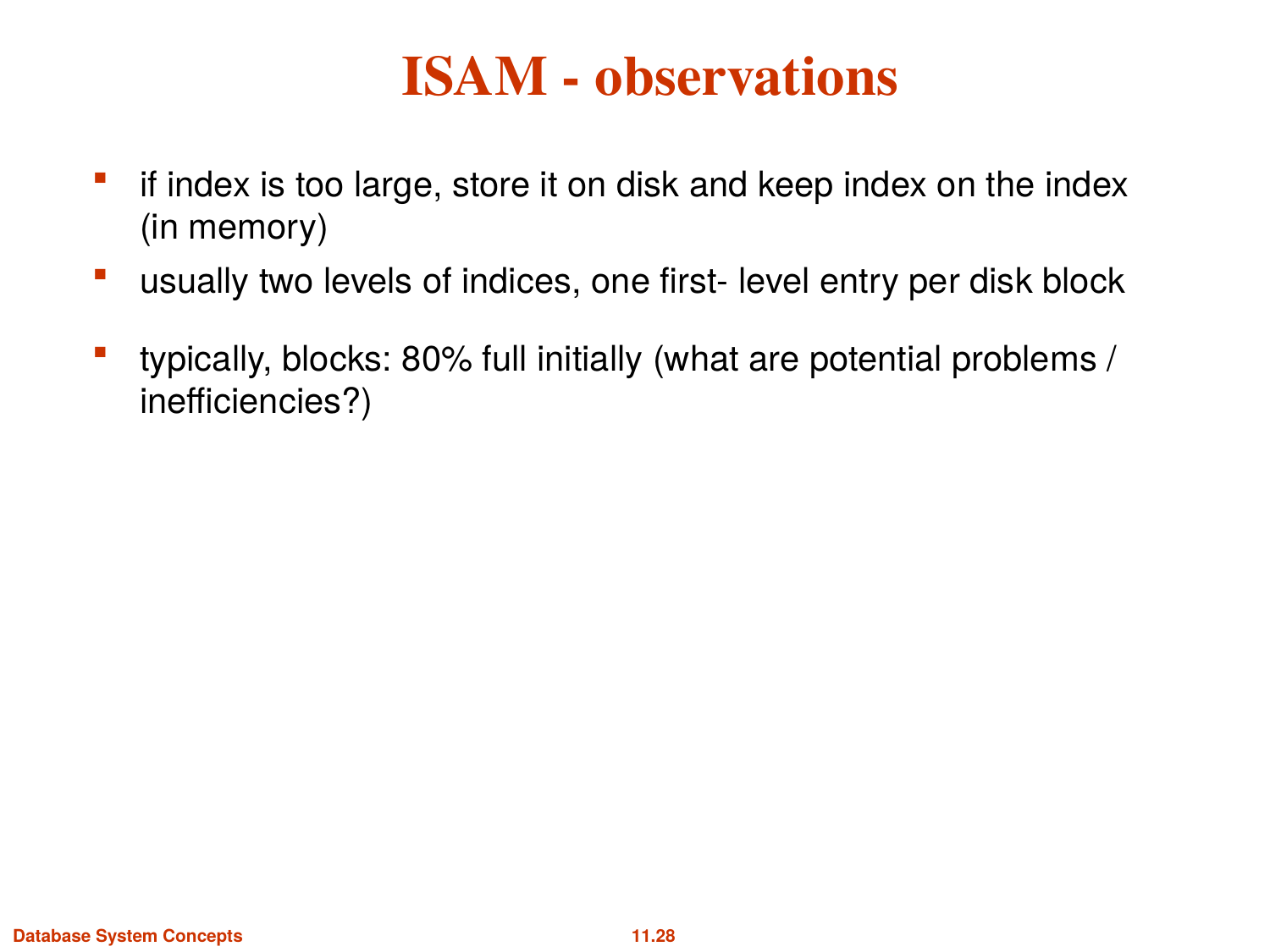

# ISAM - observations
if index is too large, store it on disk and keep index on the index (in memory)
usually two levels of indices, one first- level entry per disk block
typically, blocks: 80% full initially (what are potential problems / inefficiencies?)